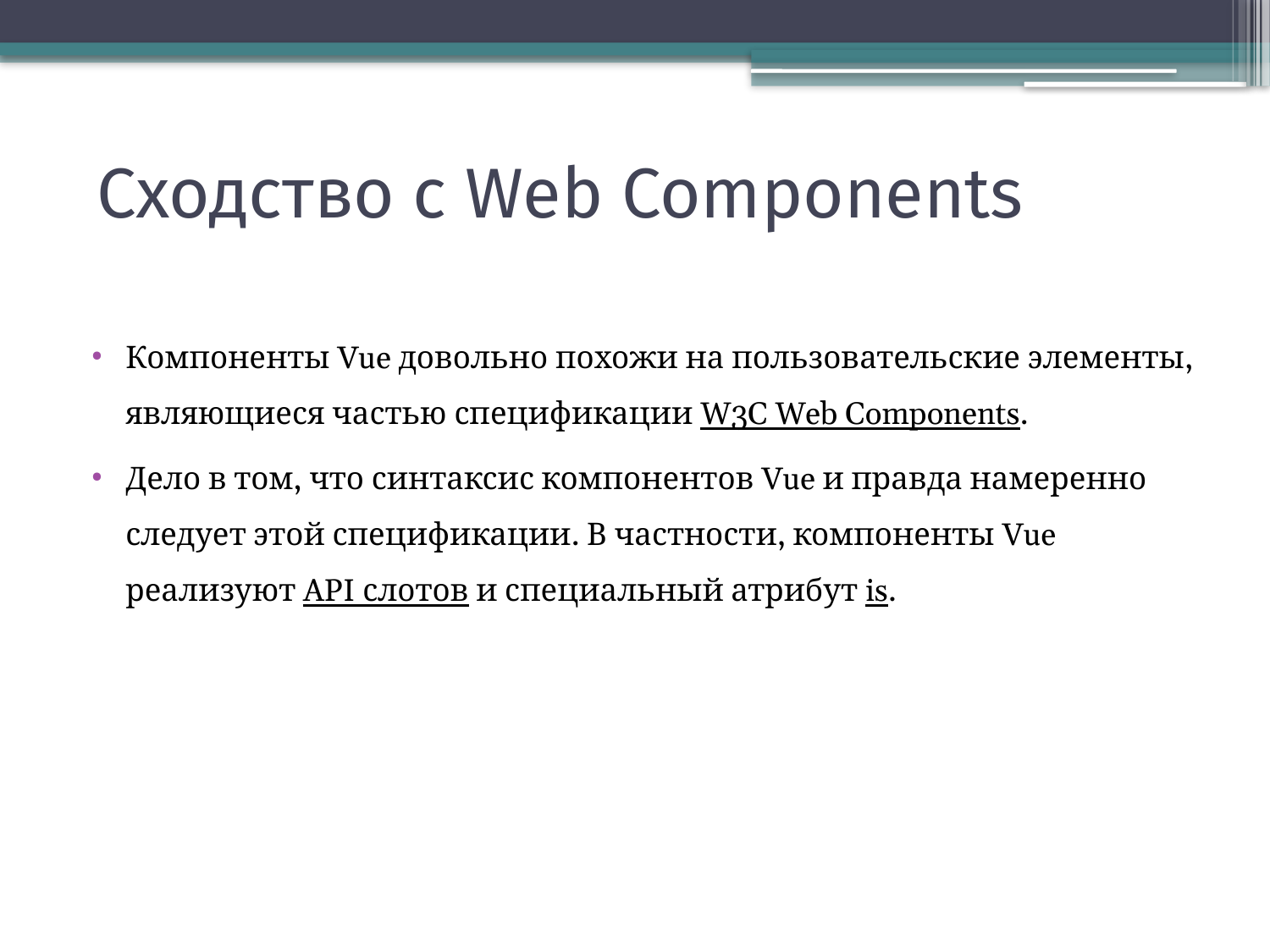

# Сходство с Web Components
Компоненты Vue довольно похожи на пользовательские элементы, являющиеся частью спецификации W3C Web Components.
Дело в том, что синтаксис компонентов Vue и правда намеренно следует этой спецификации. В частности, компоненты Vue реализуют API слотов и специальный атрибут is.